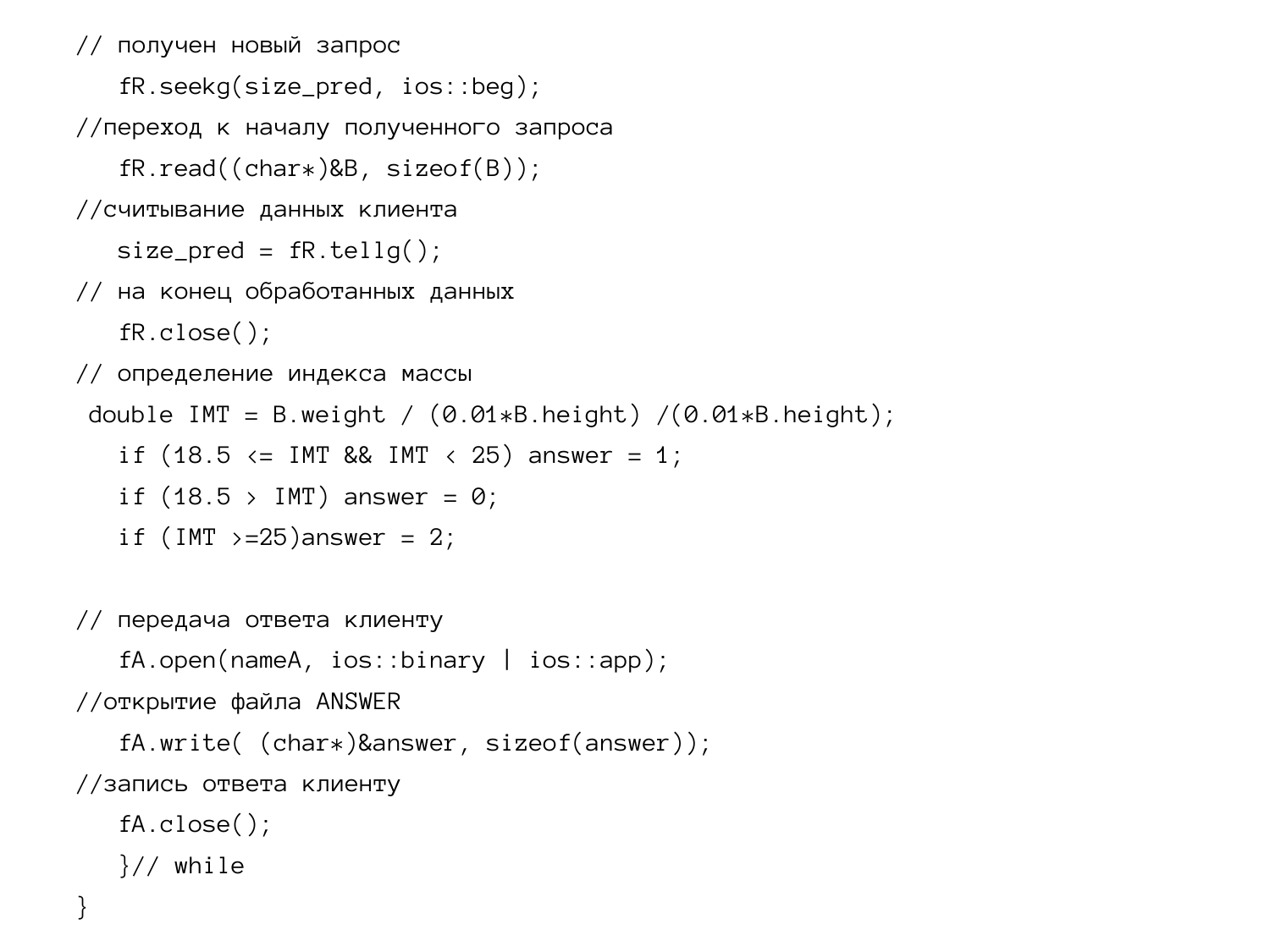

// получен новый запрос
fR.seekg(size_pred, ios::beg);
//переход к началу полученного запроса
fR.read((char*)&B, sizeof(B));
//считывание данных клиента
size_pred = fR.tellg();
// на конец обработанных данных
fR.close();
// определение индекса массы
double IMT = B.weight / (0.01*B.height) /(0.01*B.height);
if (18.5 <= IMT && IMT < 25) answer = 1;
if (18.5 > IMT) answer = 0;
if (IMT >=25)answer = 2;

// передача ответа клиенту
fA.open(nameA, ios::binary | ios::app);
//открытие файла ANSWER
fA.write( (char*)&answer, sizeof(answer));
//запись ответа клиенту
fA.close();
}// while
}